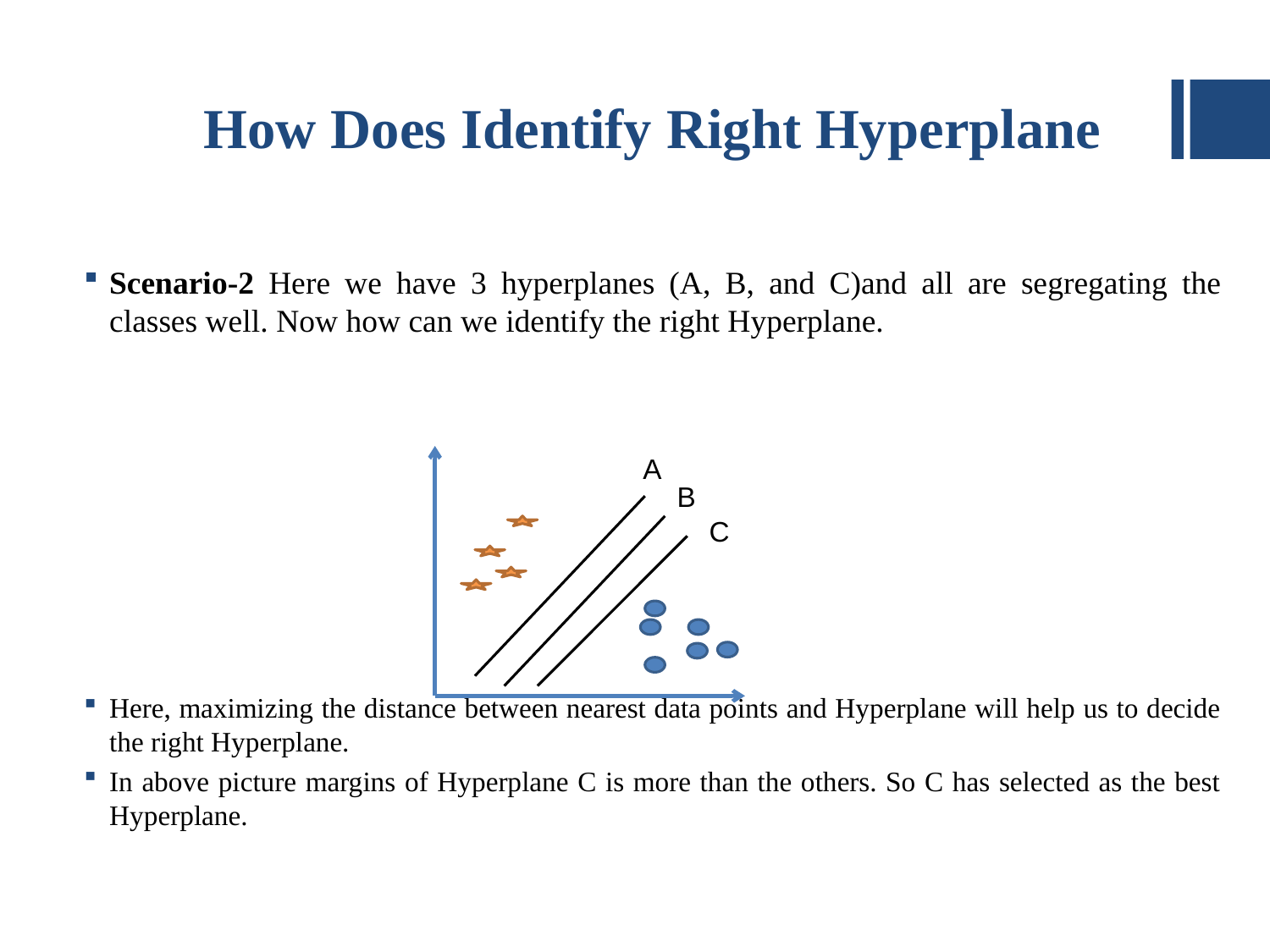

# How Does Identify Right Hyperplane
Scenario-2 Here we have 3 hyperplanes (A, B, and C)and all are segregating the classes well. Now how can we identify the right Hyperplane.

Here, maximizing the distance between nearest data points and Hyperplane will help us to decide the right Hyperplane.
In above picture margins of Hyperplane C is more than the others. So C has selected as the best Hyperplane.
A
B
C